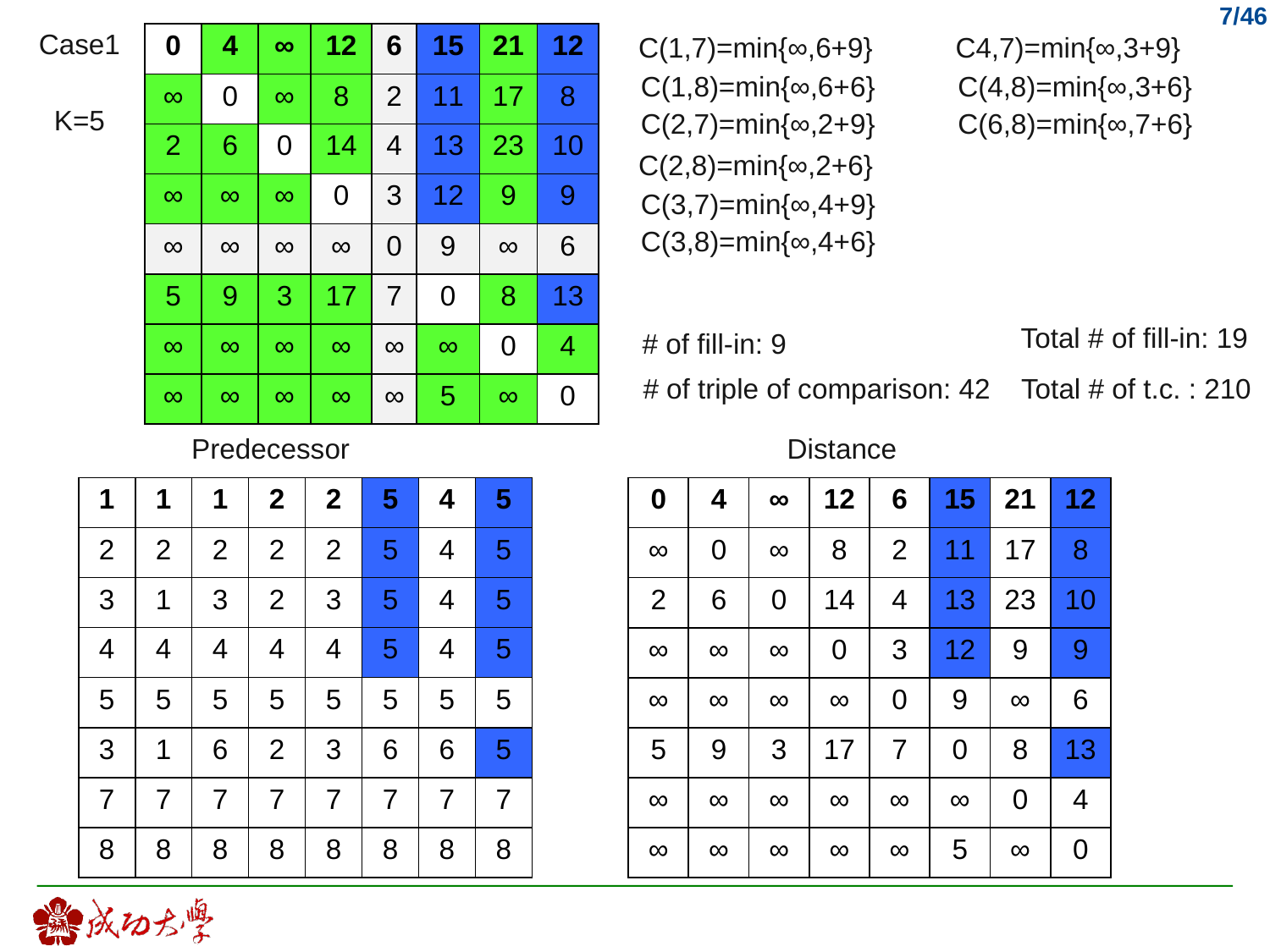

Case1
| 0 | 4 | ∞ | 12 | 6 | 15 | 21 | 12 |
| --- | --- | --- | --- | --- | --- | --- | --- |
| ∞ | 0 | ∞ | 8 | 2 | 11 | 17 | 8 |
| 2 | 6 | 0 | 14 | 4 | 13 | 23 | 10 |
| ∞ | ∞ | ∞ | 0 | 3 | 12 | 9 | 9 |
| ∞ | ∞ | ∞ | ∞ | 0 | 9 | ∞ | 6 |
| 5 | 9 | 3 | 17 | 7 | 0 | 8 | 13 |
| ∞ | ∞ | ∞ | ∞ | ∞ | ∞ | 0 | 4 |
| ∞ | ∞ | ∞ | ∞ | ∞ | 5 | ∞ | 0 |
C(1,7)=min{∞,6+9}
C4,7)=min{∞,3+9}
C(1,8)=min{∞,6+6}
C(4,8)=min{∞,3+6}

K=5
C(2,7)=min{∞,2+9}
C(6,8)=min{∞,7+6}
C(2,8)=min{∞,2+6}
C(3,7)=min{∞,4+9}
C(3,8)=min{∞,4+6}
Total # of fill-in: 19
# of fill-in: 9
# of triple of comparison: 42
Total # of t.c. : 210
Predecessor
Distance
| 1 | 1 | 1 | 2 | 2 | 5 | 4 | 5 |
| --- | --- | --- | --- | --- | --- | --- | --- |
| 2 | 2 | 2 | 2 | 2 | 5 | 4 | 5 |
| 3 | 1 | 3 | 2 | 3 | 5 | 4 | 5 |
| 4 | 4 | 4 | 4 | 4 | 5 | 4 | 5 |
| 5 | 5 | 5 | 5 | 5 | 5 | 5 | 5 |
| 3 | 1 | 6 | 2 | 3 | 6 | 6 | 5 |
| 7 | 7 | 7 | 7 | 7 | 7 | 7 | 7 |
| 8 | 8 | 8 | 8 | 8 | 8 | 8 | 8 |
| 0 | 4 | ∞ | 12 | 6 | 15 | 21 | 12 |
| --- | --- | --- | --- | --- | --- | --- | --- |
| ∞ | 0 | ∞ | 8 | 2 | 11 | 17 | 8 |
| 2 | 6 | 0 | 14 | 4 | 13 | 23 | 10 |
| ∞ | ∞ | ∞ | 0 | 3 | 12 | 9 | 9 |
| ∞ | ∞ | ∞ | ∞ | 0 | 9 | ∞ | 6 |
| 5 | 9 | 3 | 17 | 7 | 0 | 8 | 13 |
| ∞ | ∞ | ∞ | ∞ | ∞ | ∞ | 0 | 4 |
| ∞ | ∞ | ∞ | ∞ | ∞ | 5 | ∞ | 0 |